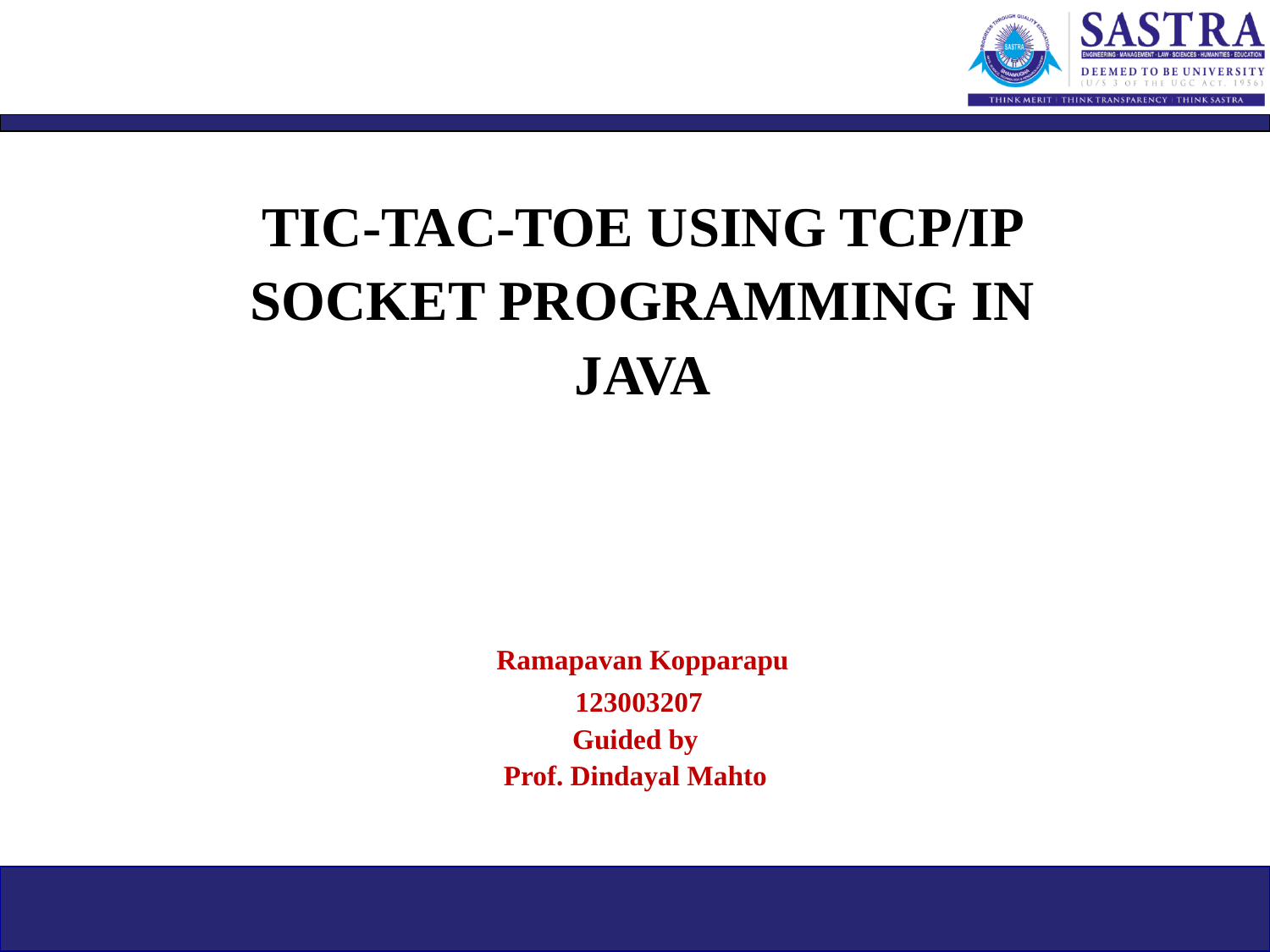

TIC-TAC-TOE USING TCP/IP SOCKET PROGRAMMING IN JAVA

 Ramapavan Kopparapu
 123003207
Guided by
Prof. Dindayal Mahto